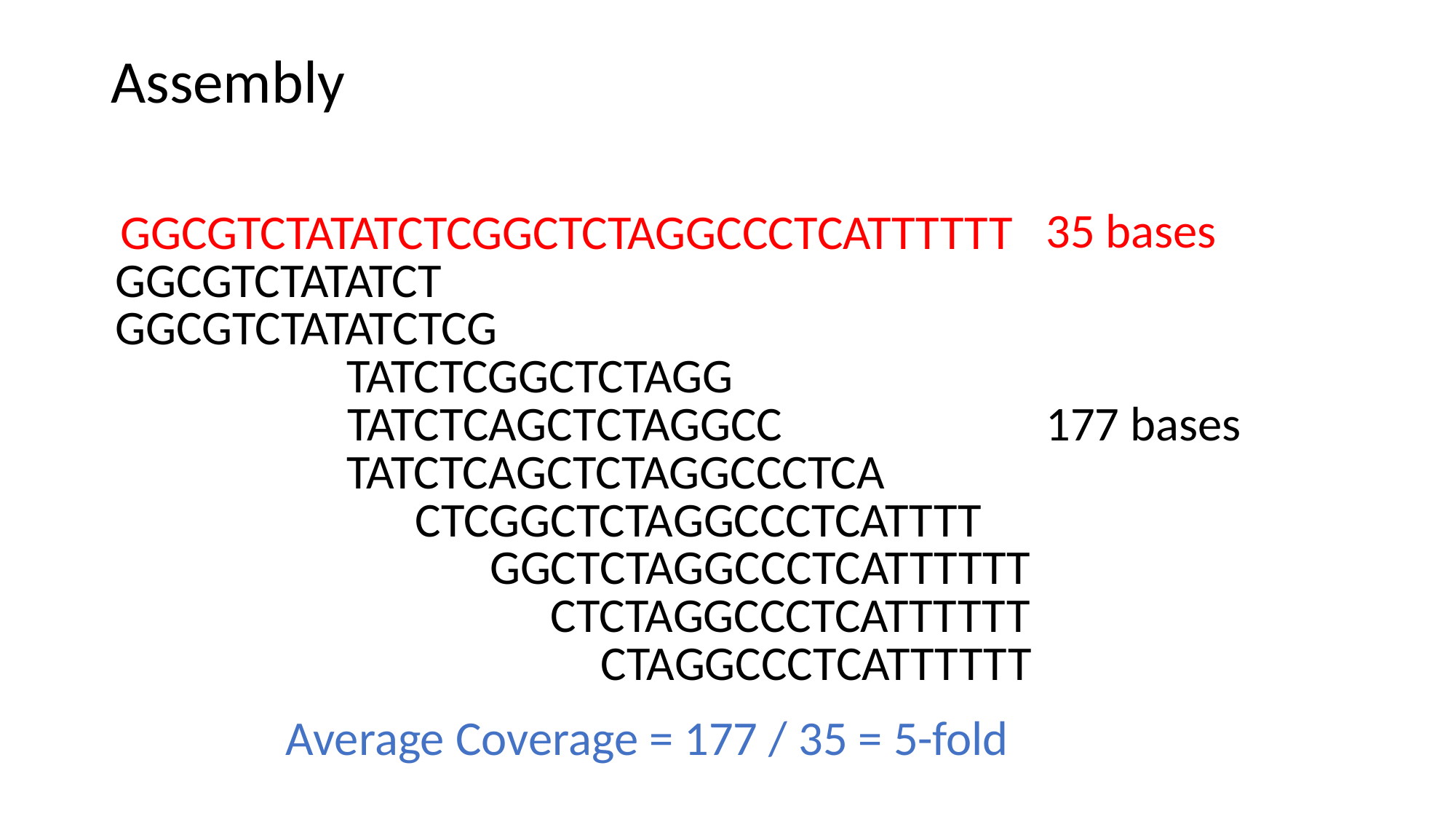

# Assembly

35 bases
GGCGTCTATATCTCGGCTCTAGGCCCTCATTTTTT
GGCGTCTATATCT
GGCGTCTATATCTCG
TATCTCGGCTCTAGG
177 bases
TATCTCAGCTCTAGGCC
TATCTCAGCTCTAGGCCCTCA
CTCGGCTCTAGGCCCTCATTTT
GGCTCTAGGCCCTCATTTTTT
CTCTAGGCCCTCATTTTTT
CTAGGCCCTCATTTTTT
Average Coverage = 177 / 35 = 5-fold